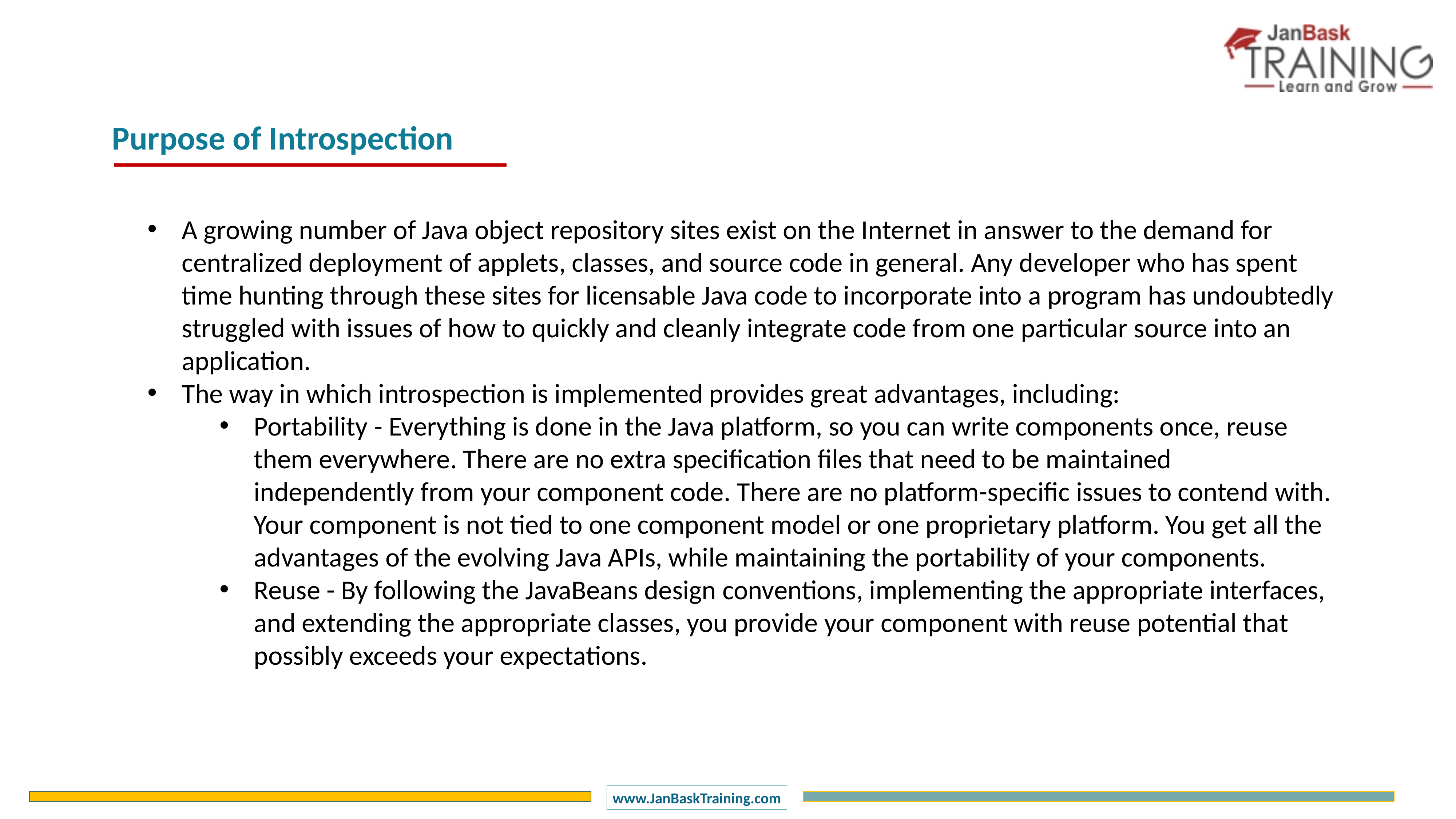

Purpose of Introspection

A growing number of Java object repository sites exist on the Internet in answer to the demand for centralized deployment of applets, classes, and source code in general. Any developer who has spent time hunting through these sites for licensable Java code to incorporate into a program has undoubtedly struggled with issues of how to quickly and cleanly integrate code from one particular source into an application.
The way in which introspection is implemented provides great advantages, including:
Portability - Everything is done in the Java platform, so you can write components once, reuse them everywhere. There are no extra specification files that need to be maintained independently from your component code. There are no platform-specific issues to contend with. Your component is not tied to one component model or one proprietary platform. You get all the advantages of the evolving Java APIs, while maintaining the portability of your components.
Reuse - By following the JavaBeans design conventions, implementing the appropriate interfaces, and extending the appropriate classes, you provide your component with reuse potential that possibly exceeds your expectations.